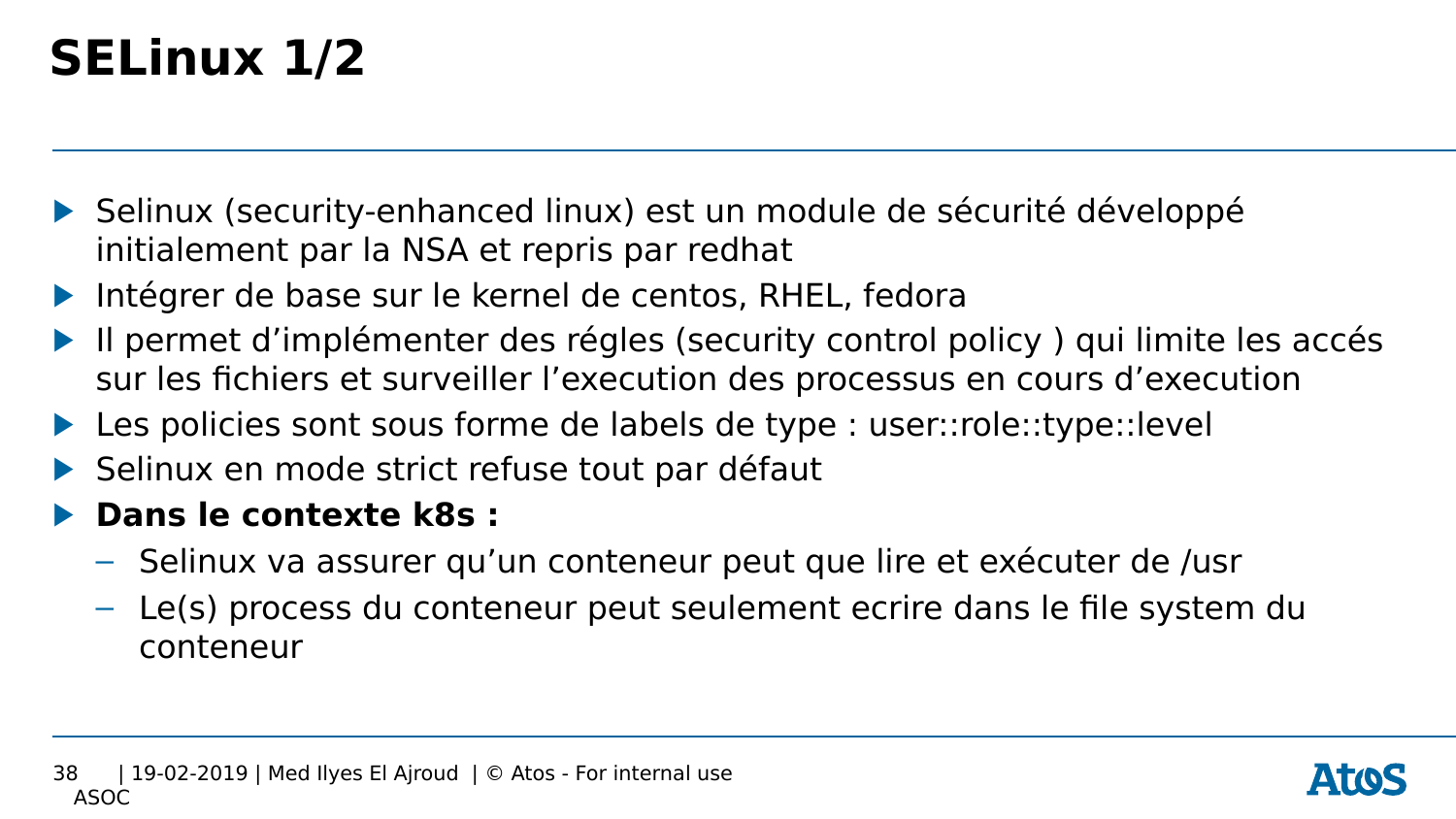

# SELinux 1/2
Selinux (security-enhanced linux) est un module de sécurité développé initialement par la NSA et repris par redhat
Intégrer de base sur le kernel de centos, RHEL, fedora
Il permet d’implémenter des régles (security control policy ) qui limite les accés sur les fichiers et surveiller l’execution des processus en cours d’execution
Les policies sont sous forme de labels de type : user::role::type::level
Selinux en mode strict refuse tout par défaut
Dans le contexte k8s :
Selinux va assurer qu’un conteneur peut que lire et exécuter de /usr
Le(s) process du conteneur peut seulement ecrire dans le file system du conteneur

38